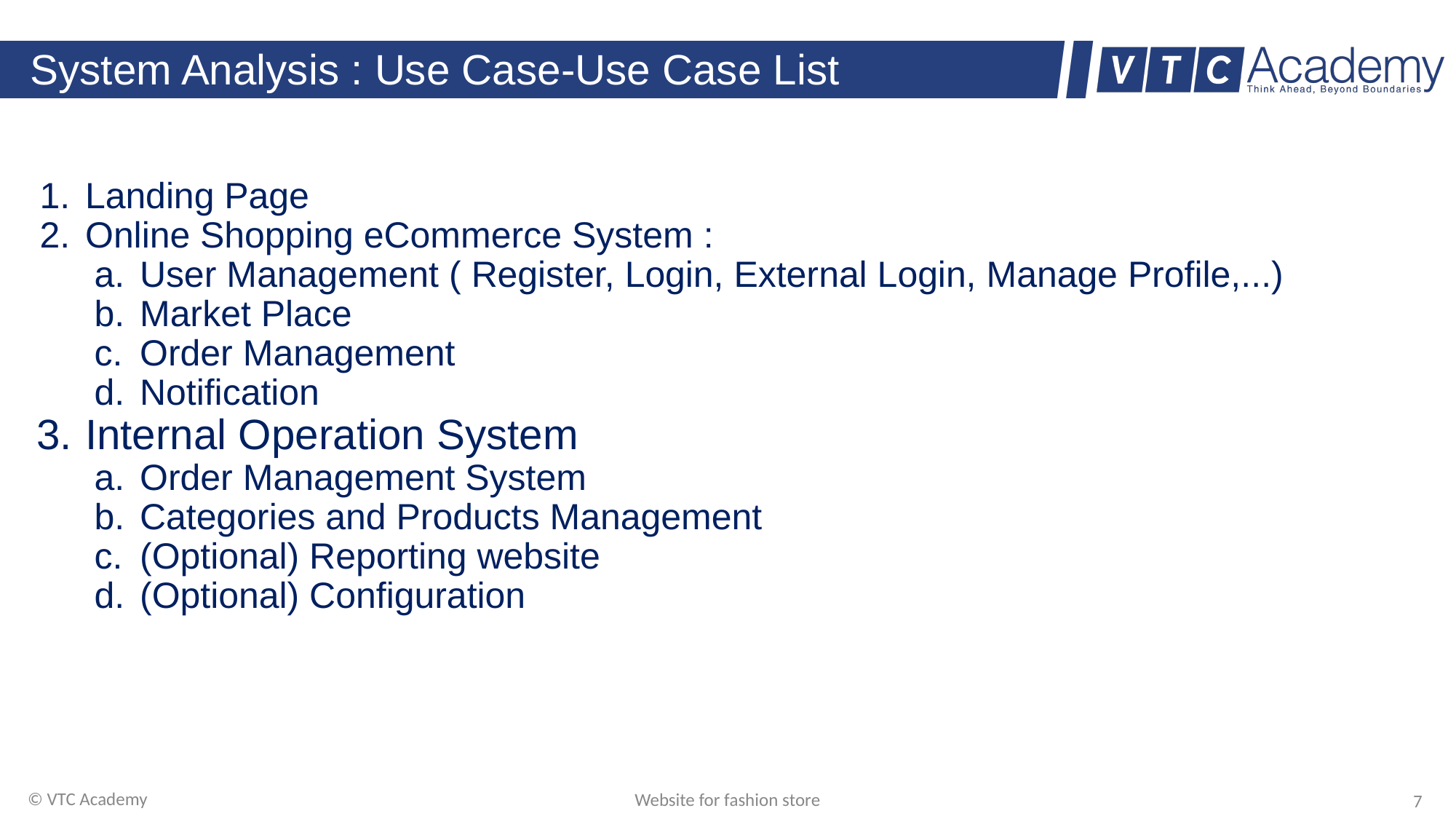

# System Analysis : Use Case-Use Case List

Landing Page
Online Shopping eCommerce System :
User Management ( Register, Login, External Login, Manage Profile,...)
Market Place
Order Management
Notification
Internal Operation System
Order Management System
Categories and Products Management
(Optional) Reporting website
(Optional) Configuration
© VTC Academy
Website for fashion store
7